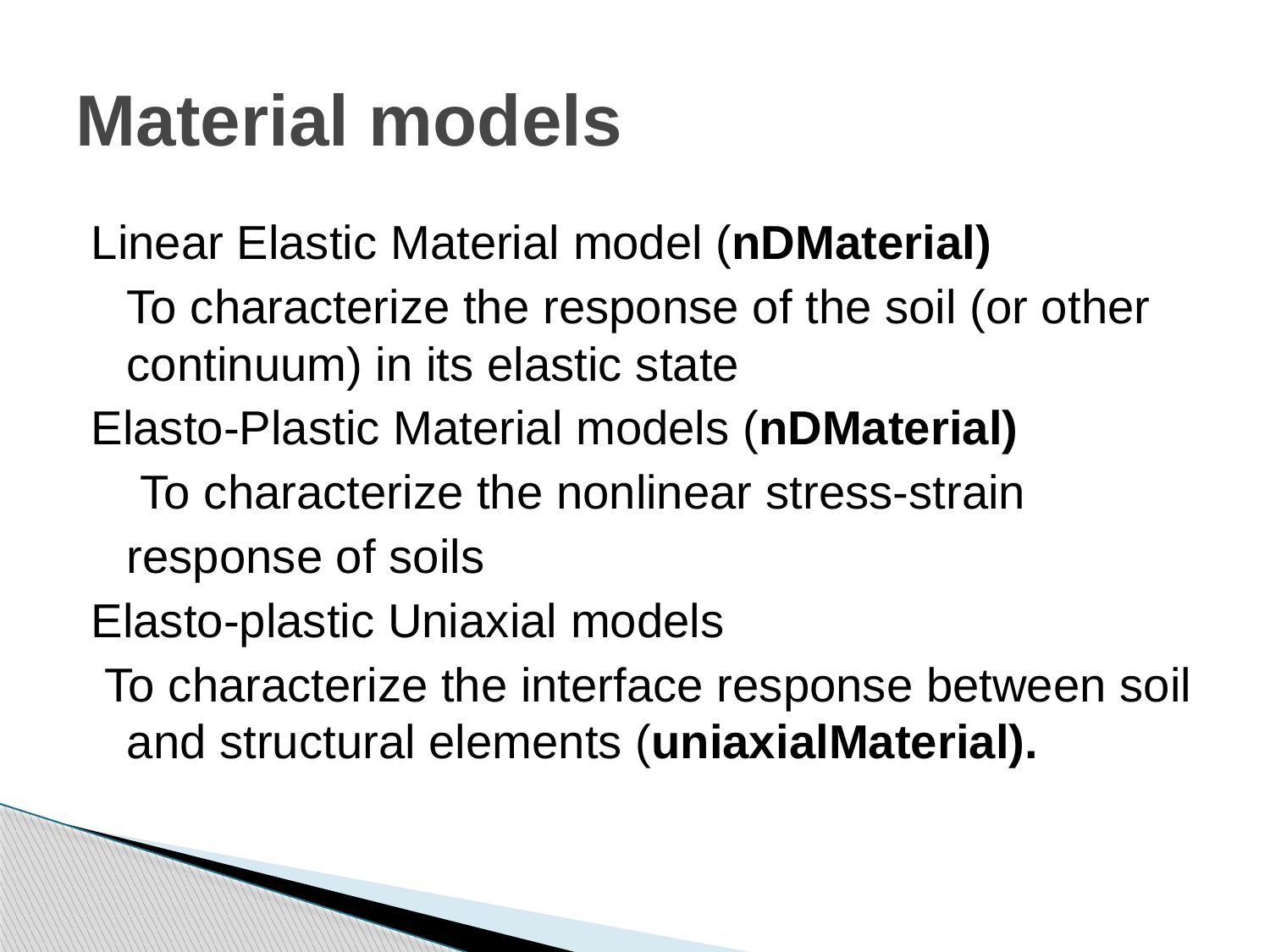

# Material models
Linear Elastic Material model (nDMaterial)
	To characterize the response of the soil (or other continuum) in its elastic state
Elasto-Plastic Material models (nDMaterial)
	 To characterize the nonlinear stress-strain
	response of soils
Elasto-plastic Uniaxial models
 To characterize the interface response between soil and structural elements (uniaxialMaterial).